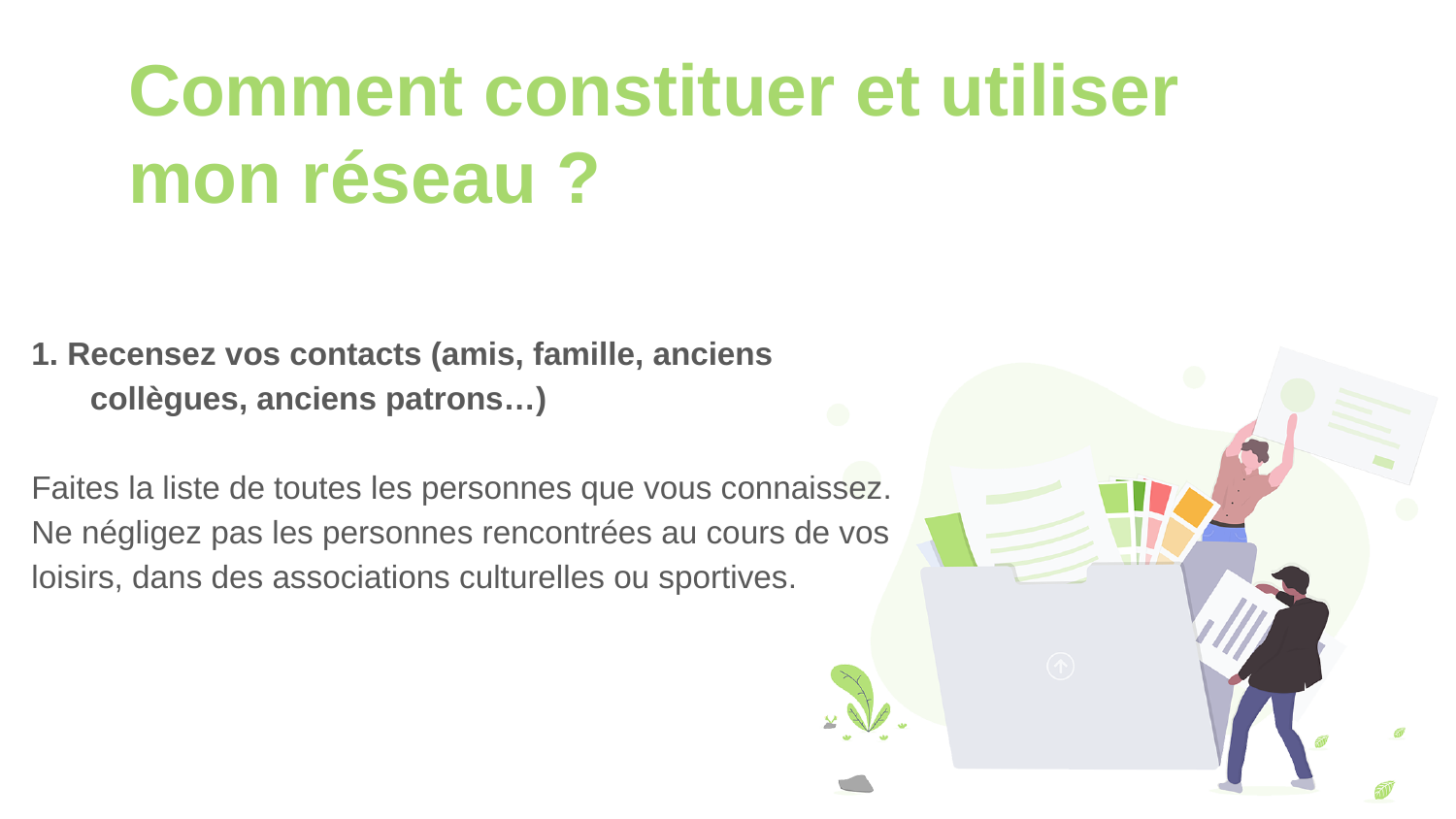

# Comment constituer et utiliser mon réseau ?
1. Recensez vos contacts (amis, famille, anciens collègues, anciens patrons…)

Faites la liste de toutes les personnes que vous connaissez.
Ne négligez pas les personnes rencontrées au cours de vos
loisirs, dans des associations culturelles ou sportives.